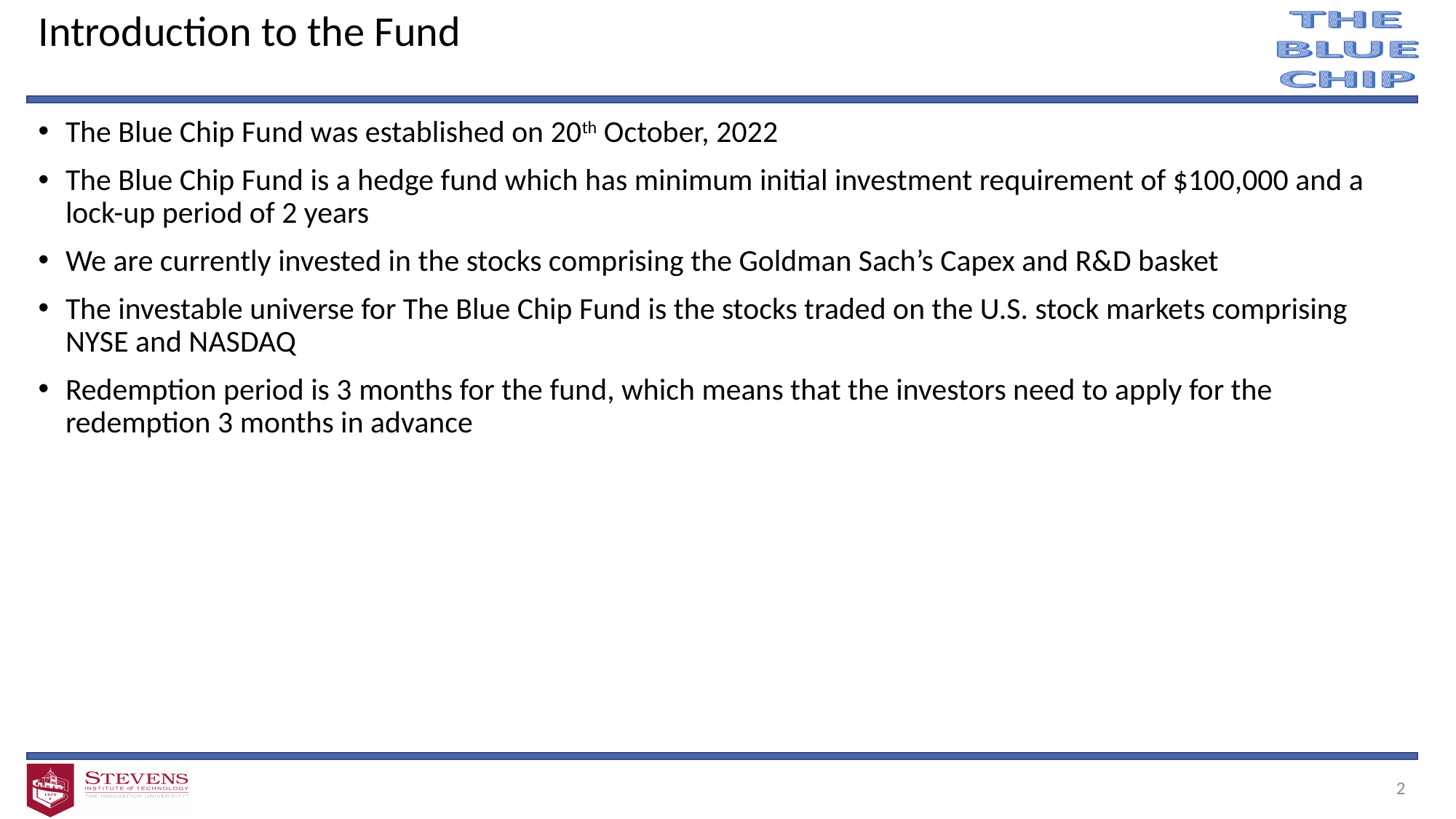

# Introduction to the Fund

The Blue Chip Fund was established on 20th October, 2022
The Blue Chip Fund is a hedge fund which has minimum initial investment requirement of $100,000 and a lock-up period of 2 years
We are currently invested in the stocks comprising the Goldman Sach’s Capex and R&D basket
The investable universe for The Blue Chip Fund is the stocks traded on the U.S. stock markets comprising NYSE and NASDAQ
Redemption period is 3 months for the fund, which means that the investors need to apply for the redemption 3 months in advance

2